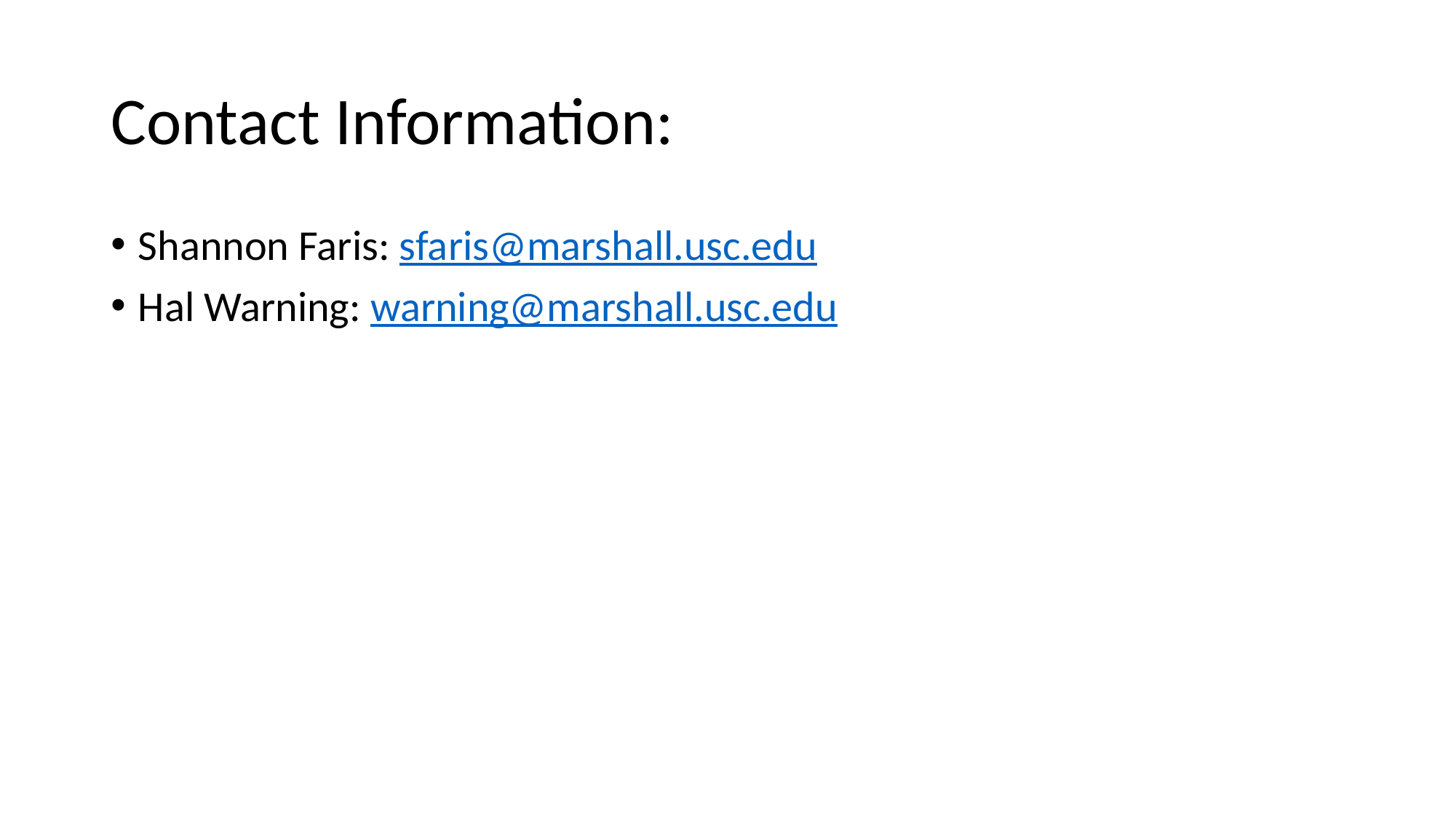

# Contact Information:
Shannon Faris: sfaris@marshall.usc.edu
Hal Warning: warning@marshall.usc.edu